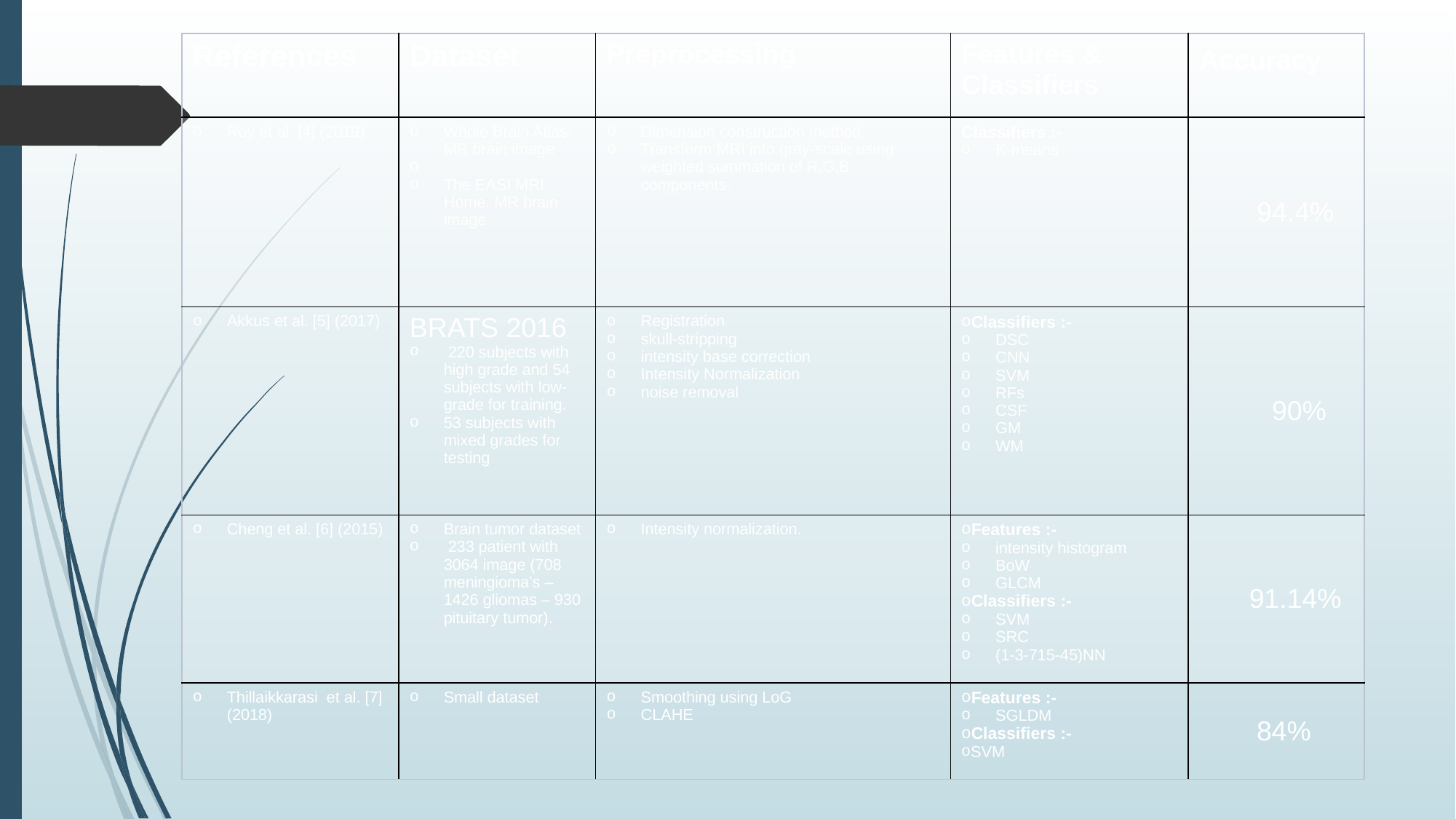

| References | Dataset | Preprocessing | Features & Classifiers | Accuracy |
| --- | --- | --- | --- | --- |
| Roy et al. [4] (2019) | Whole Brain Atlas: MR brain image The EASI MRI Home. MR brain image | Dimension construction method Transform MRI into gray-scale using weighted summation of R,G,B components. | Classifiers :- K-means | 94.4% |
| Akkus et al. [5] (2017) | BRATS 2016 220 subjects with high grade and 54 subjects with low-grade for training. 53 subjects with mixed grades for testing | Registration skull-stripping intensity base correction Intensity Normalization noise removal | Classifiers :- DSC CNN SVM RFs CSF GM WM | 90% |
| Cheng et al. [6] (2015) | Brain tumor dataset 233 patient with 3064 image (708 meningioma’s – 1426 gliomas – 930 pituitary tumor). | Intensity normalization. | Features :- intensity histogram BoW GLCM Classifiers :- SVM SRC (1-3-715-45)NN | 91.14% |
| Thillaikkarasi et al. [7] (2018) | Small dataset | Smoothing using LoG CLAHE | Features :- SGLDM Classifiers :- SVM | 84% |